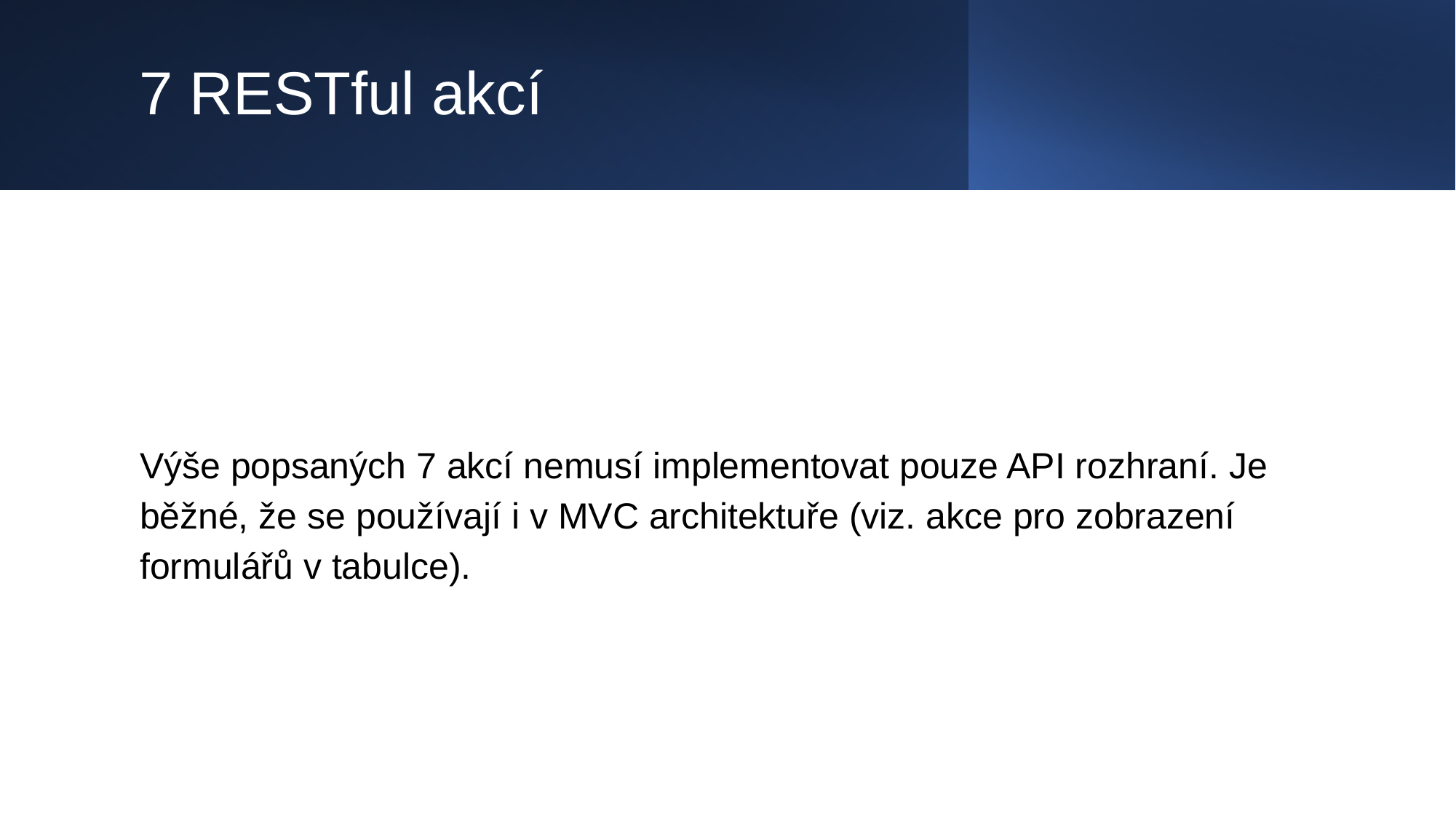

# 7 RESTful akcí
Výše popsaných 7 akcí nemusí implementovat pouze API rozhraní. Je běžné, že se používají i v MVC architektuře (viz. akce pro zobrazení formulářů v tabulce).